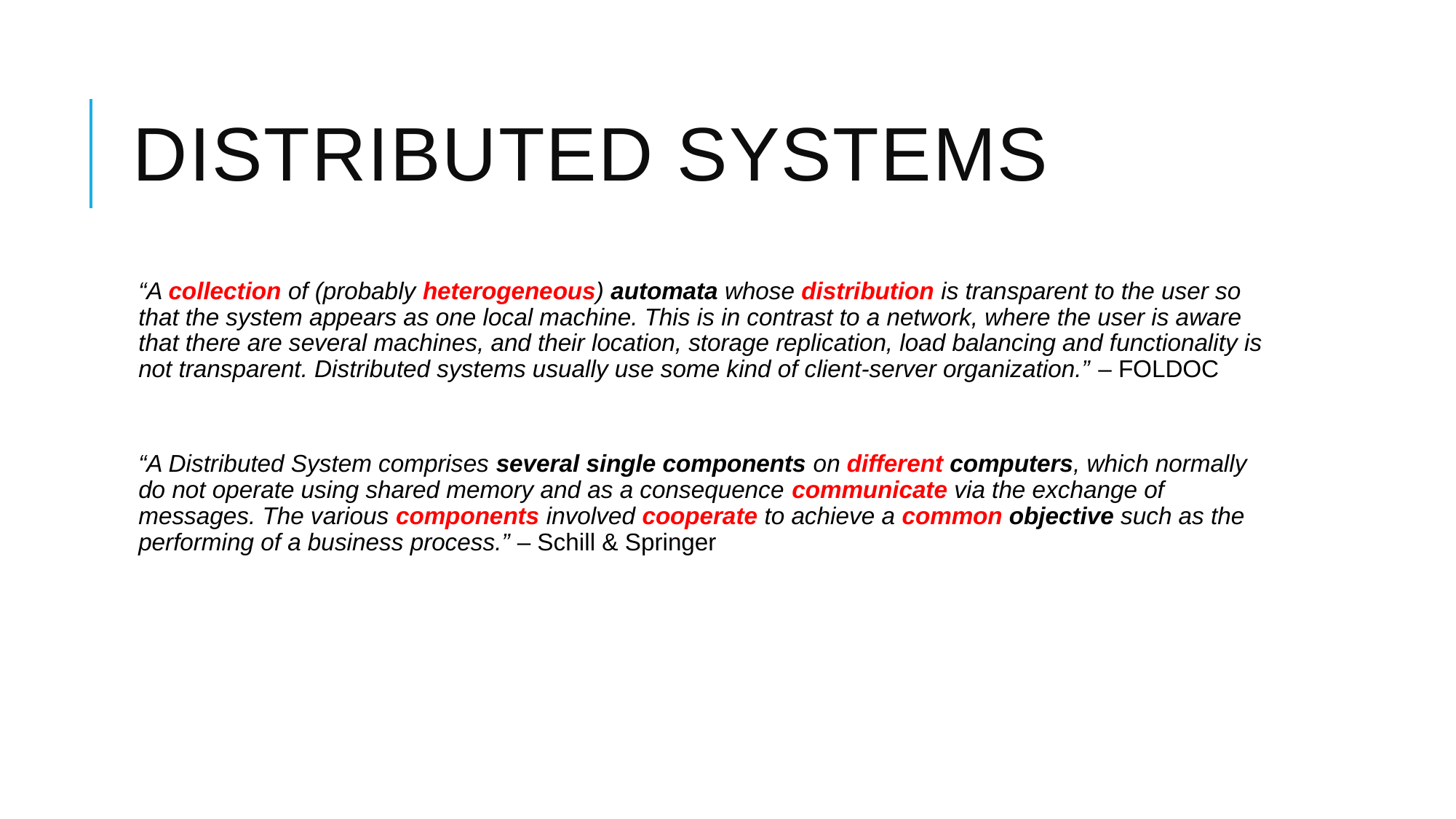

# Distributed systems
“A collection of (probably heterogeneous) automata whose distribution is transparent to the user so that the system appears as one local machine. This is in contrast to a network, where the user is aware that there are several machines, and their location, storage replication, load balancing and functionality is not transparent. Distributed systems usually use some kind of client-server organization.” – FOLDOC

“A Distributed System comprises several single components on different computers, which normally do not operate using shared memory and as a consequence communicate via the exchange of messages. The various components involved cooperate to achieve a common objective such as the performing of a business process.” – Schill & Springer